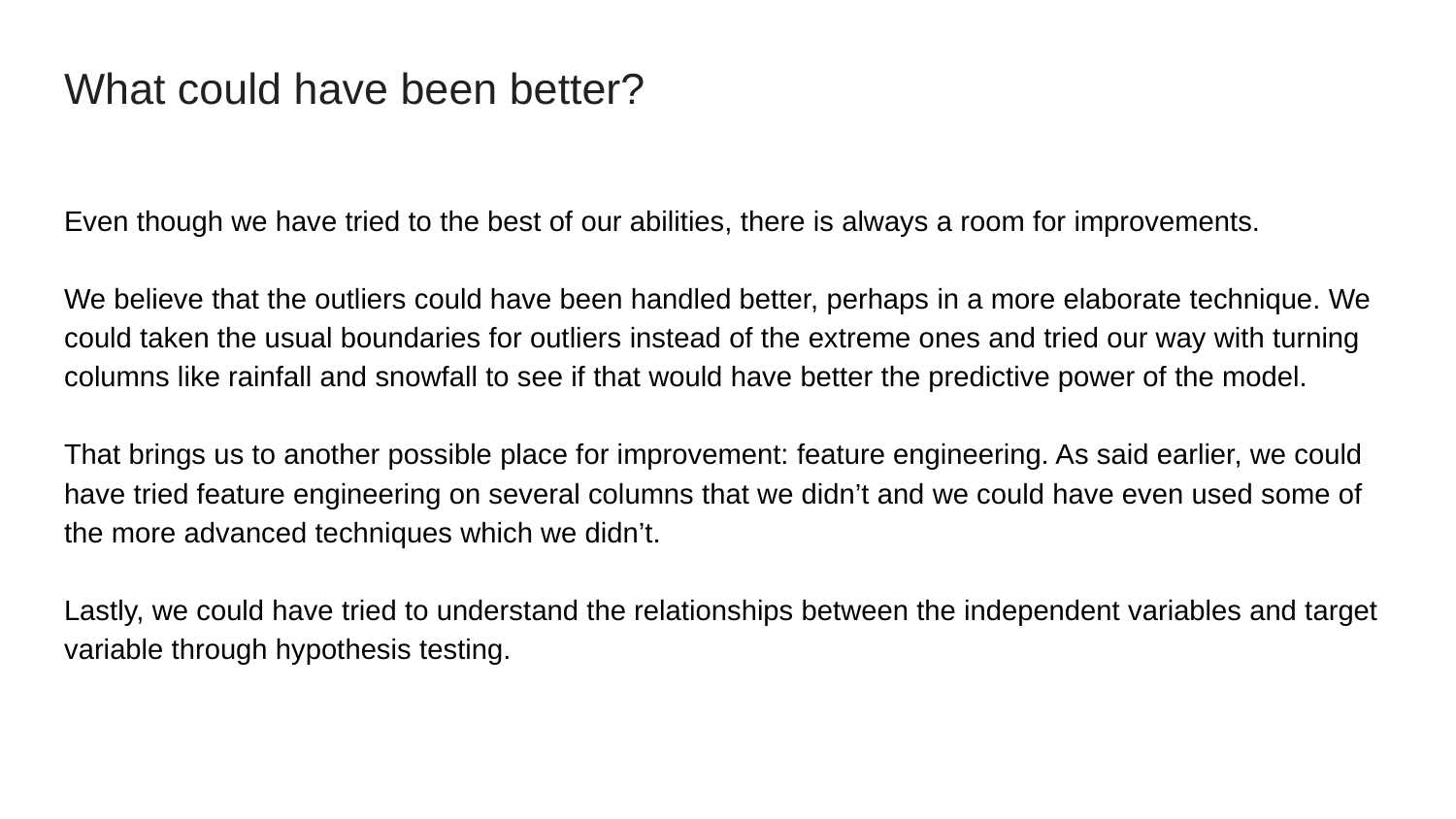

# What could have been better?
Even though we have tried to the best of our abilities, there is always a room for improvements.

We believe that the outliers could have been handled better, perhaps in a more elaborate technique. We could taken the usual boundaries for outliers instead of the extreme ones and tried our way with turning columns like rainfall and snowfall to see if that would have better the predictive power of the model.

That brings us to another possible place for improvement: feature engineering. As said earlier, we could have tried feature engineering on several columns that we didn’t and we could have even used some of the more advanced techniques which we didn’t.

Lastly, we could have tried to understand the relationships between the independent variables and target variable through hypothesis testing.